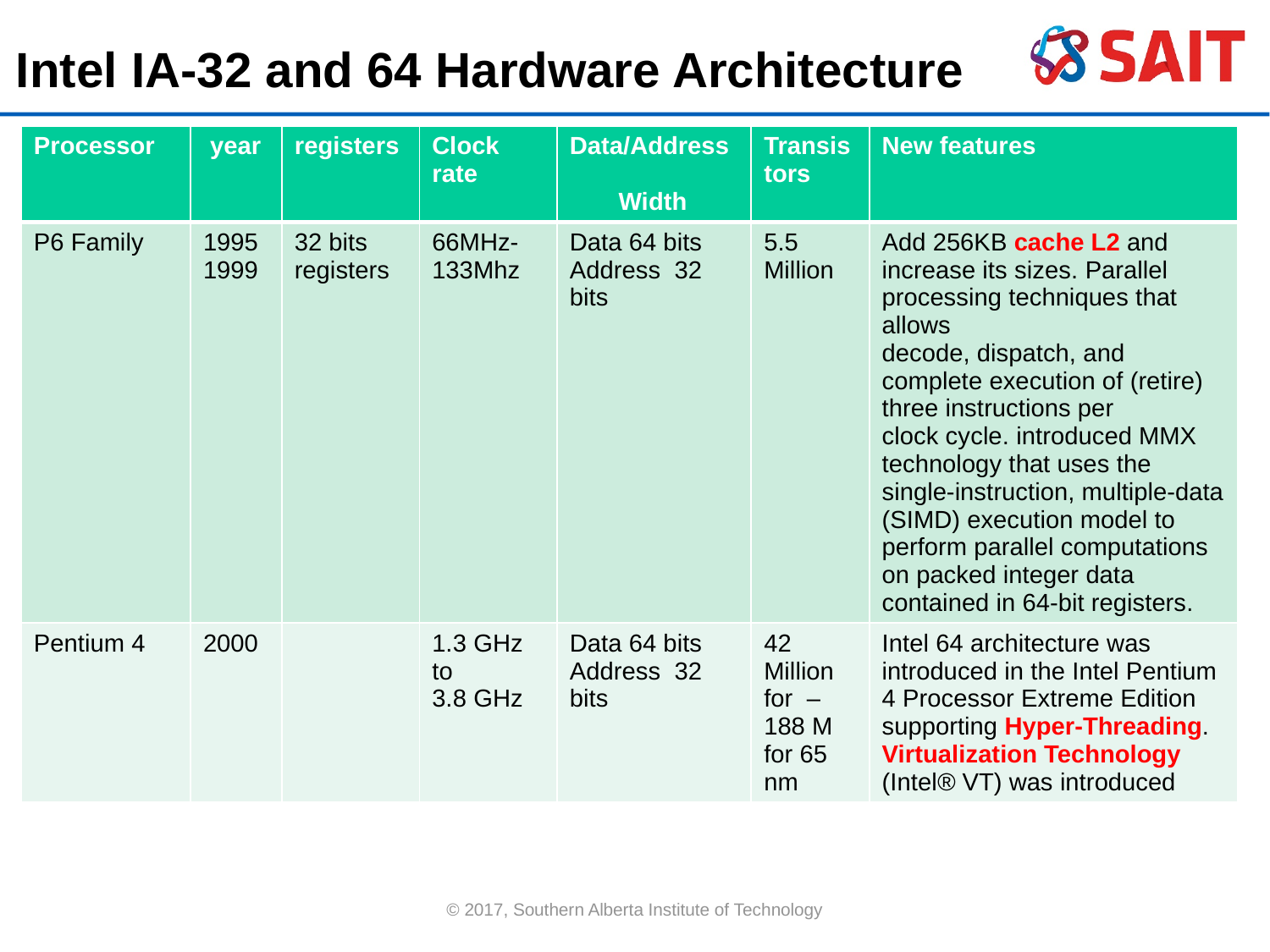

Intel IA-32 and 64 Hardware Architecture
| Processor | year | registers | Clock rate | Data/Address Width | Transistors | New features |
| --- | --- | --- | --- | --- | --- | --- |
| P6 Family | 1995 1999 | 32 bits registers | 66MHz-133Mhz | Data 64 bits Address 32 bits | 5.5 Million | Add 256KB cache L2 and increase its sizes. Parallel processing techniques that allows decode, dispatch, and complete execution of (retire) three instructions per clock cycle. introduced MMX technology that uses the single-instruction, multiple-data (SIMD) execution model to perform parallel computations on packed integer data contained in 64-bit registers. |
| Pentium 4 | 2000 |  | 1.3 GHz to 3.8 GHz | Data 64 bits Address 32 bits | 42 Million for – 188 M for 65 nm | Intel 64 architecture was introduced in the Intel Pentium 4 Processor Extreme Edition supporting Hyper-Threading. Virtualization Technology (Intel® VT) was introduced |